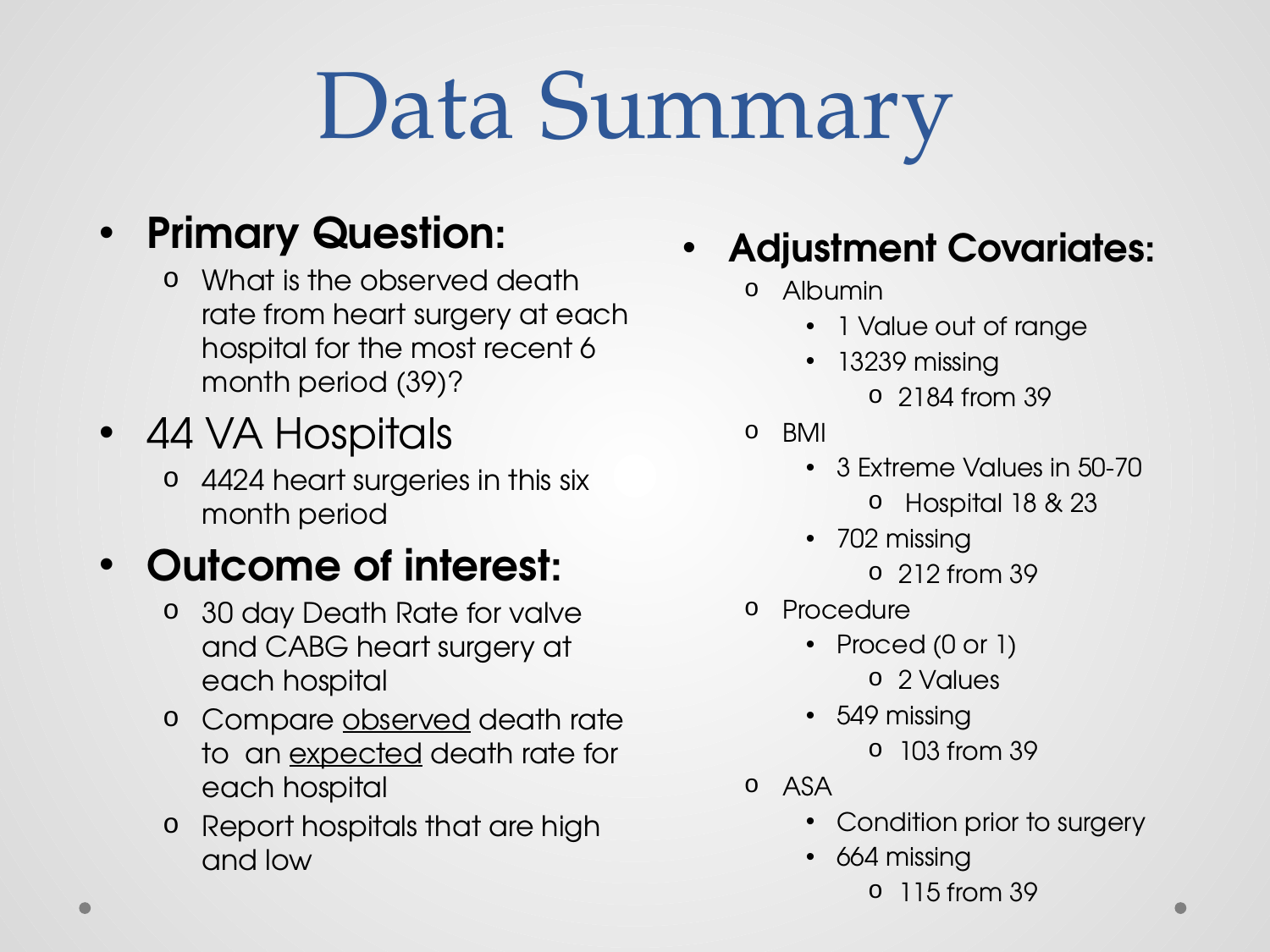

# Data Summary
Primary Question:
What is the observed death rate from heart surgery at each hospital for the most recent 6 month period (39)?
44 VA Hospitals
4424 heart surgeries in this six month period
Outcome of interest:
30 day Death Rate for valve and CABG heart surgery at each hospital
Compare observed death rate to  an expected death rate for each hospital
Report hospitals that are high and low

Adjustment Covariates:
Albumin
1 Value out of range
13239 missing
2184 from 39
BMI
3 Extreme Values in 50-70
 Hospital 18 & 23
702 missing
212 from 39
Procedure
Proced (0 or 1)
2 Values
549 missing
103 from 39
ASA
Condition prior to surgery
664 missing
115 from 39